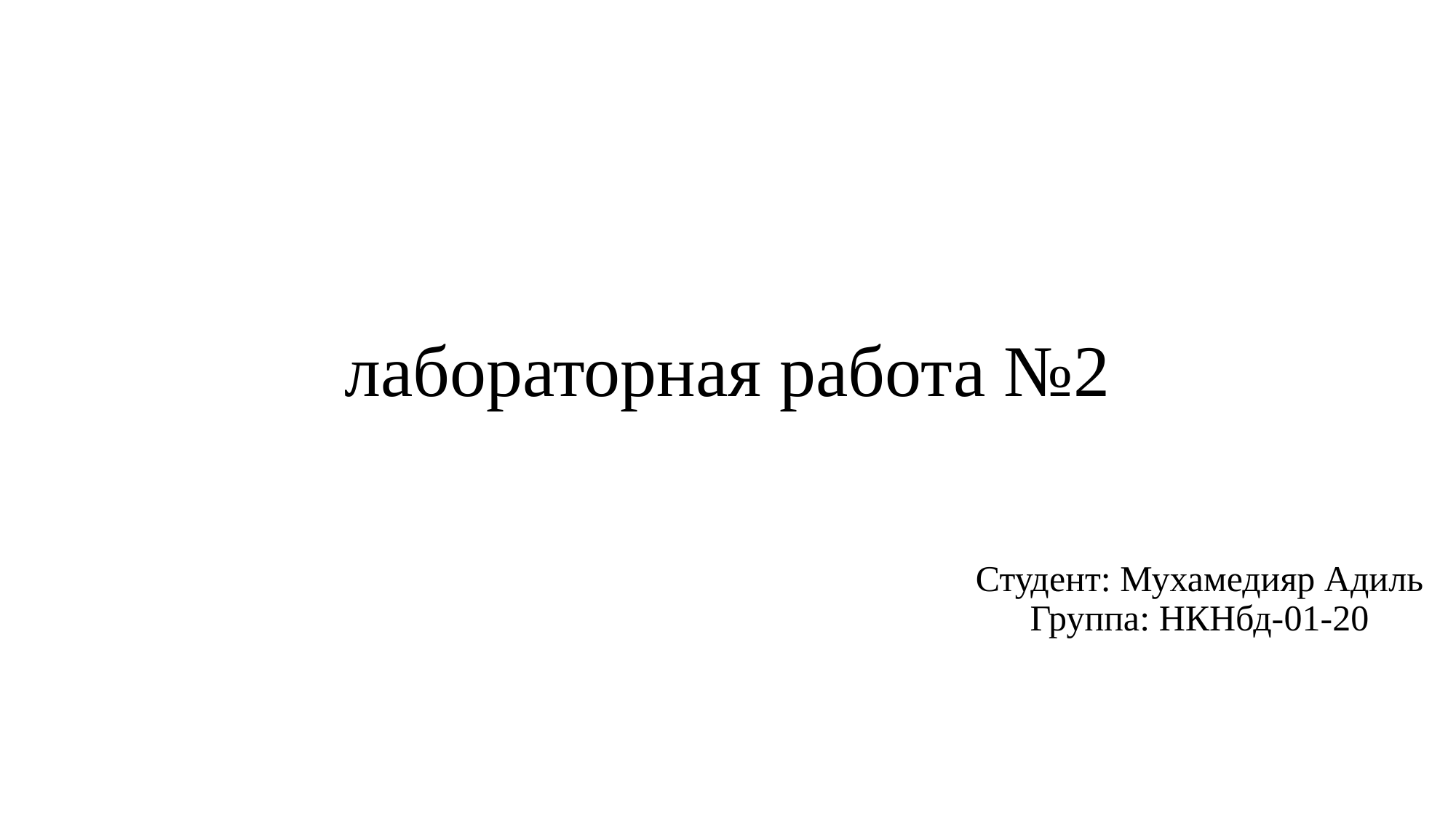

# лабораторная работа №2
Студент: Мухамедияр Адиль
Группа: НКНбд-01-20